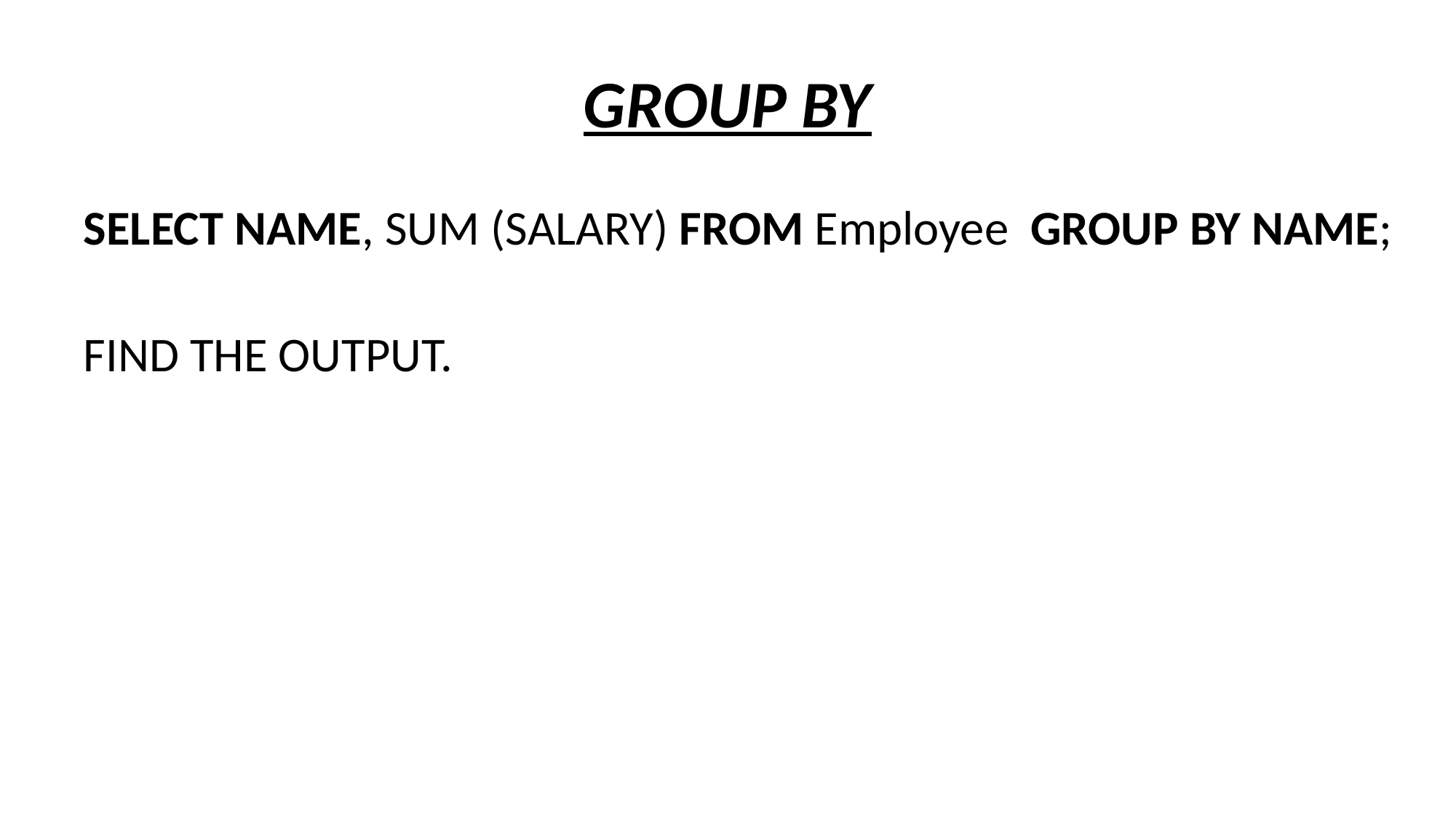

# GROUP BY
SELECT NAME, SUM (SALARY) FROM Employee  GROUP BY NAME;
FIND THE OUTPUT.